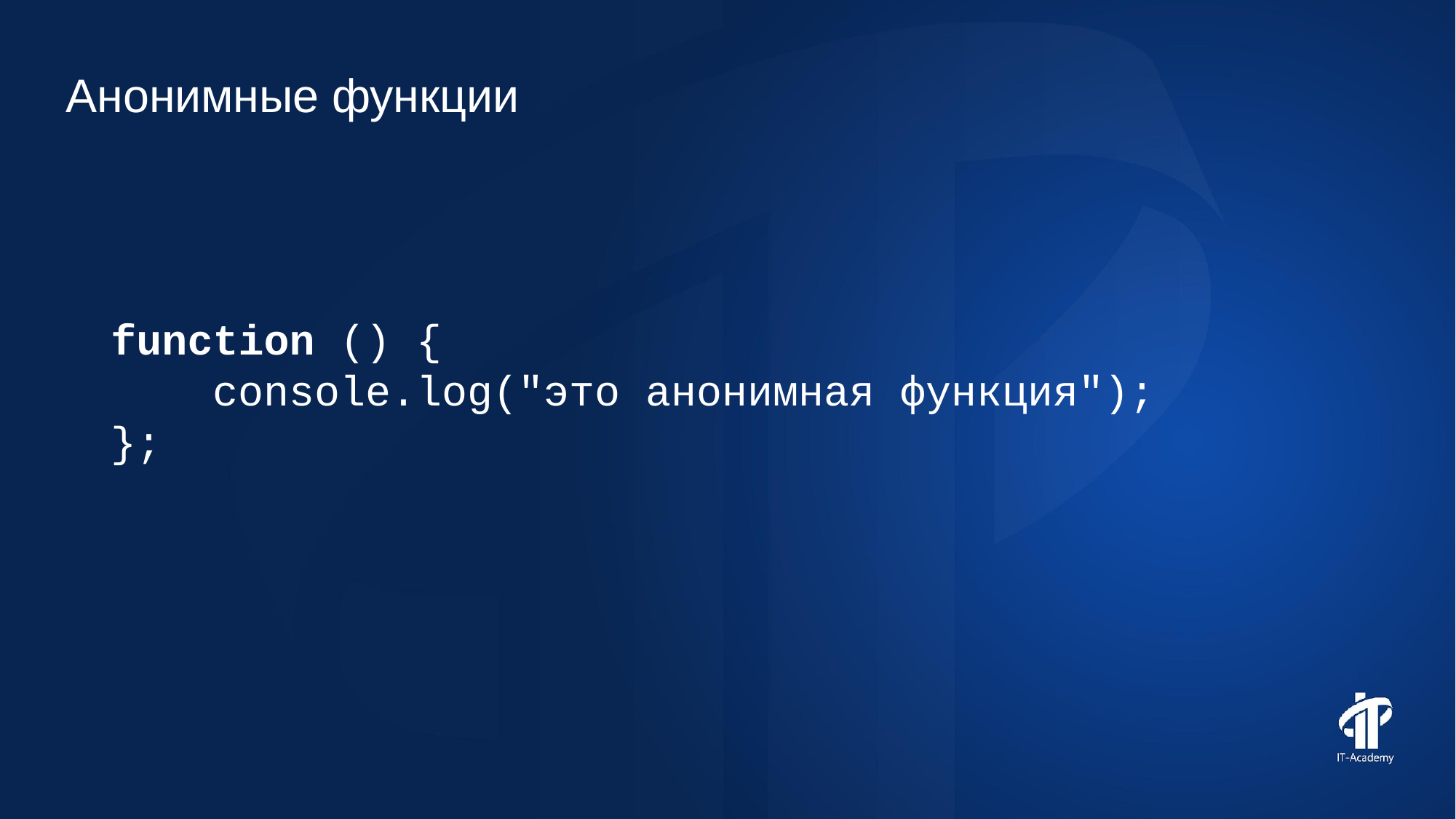

Анонимные функции
function () {
    console.log("это анонимная функция");
};